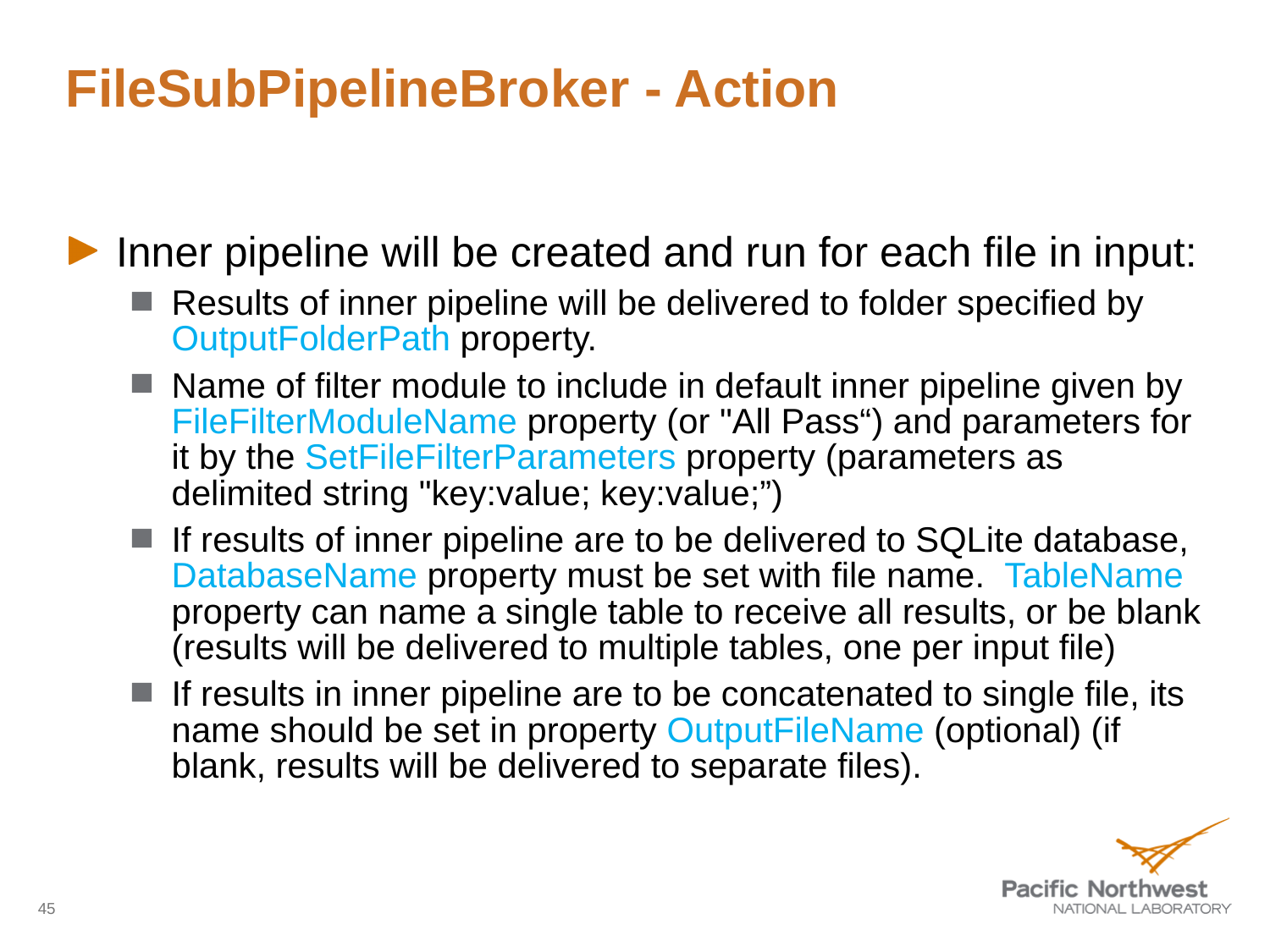

# FileSubPipelineBroker - Action
Inner pipeline will be created and run for each file in input:
Results of inner pipeline will be delivered to folder specified by OutputFolderPath property.
Name of filter module to include in default inner pipeline given by FileFilterModuleName property (or "All Pass“) and parameters for it by the SetFileFilterParameters property (parameters as delimited string "key:value; key:value;”)
If results of inner pipeline are to be delivered to SQLite database, DatabaseName property must be set with file name.  TableName property can name a single table to receive all results, or be blank (results will be delivered to multiple tables, one per input file)
If results in inner pipeline are to be concatenated to single file, its name should be set in property OutputFileName (optional) (if blank, results will be delivered to separate files).

45